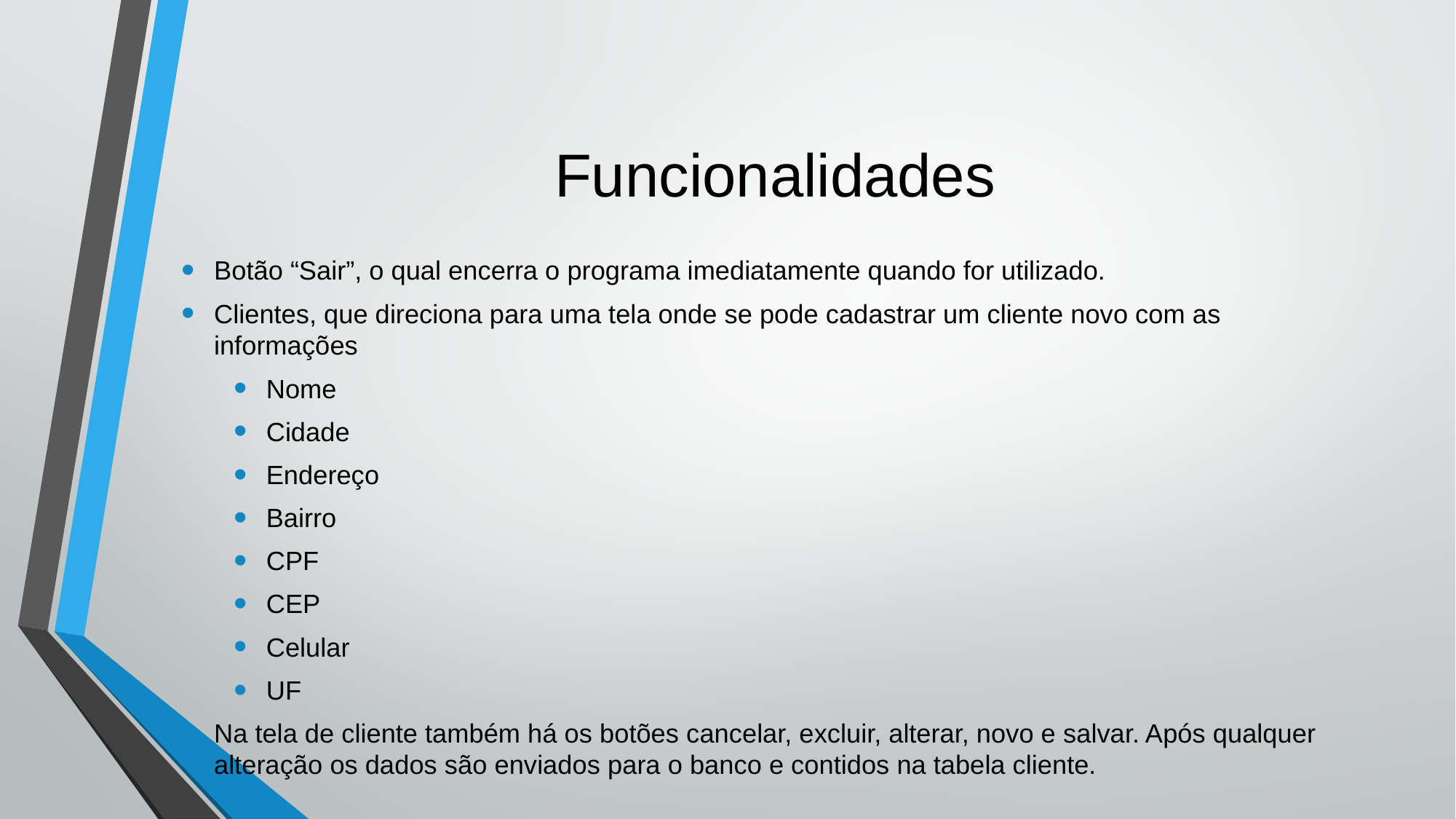

# Funcionalidades
Botão “Sair”, o qual encerra o programa imediatamente quando for utilizado.
Clientes, que direciona para uma tela onde se pode cadastrar um cliente novo com as informações
Nome
Cidade
Endereço
Bairro
CPF
CEP
Celular
UF
Na tela de cliente também há os botões cancelar, excluir, alterar, novo e salvar. Após qualquer alteração os dados são enviados para o banco e contidos na tabela cliente.